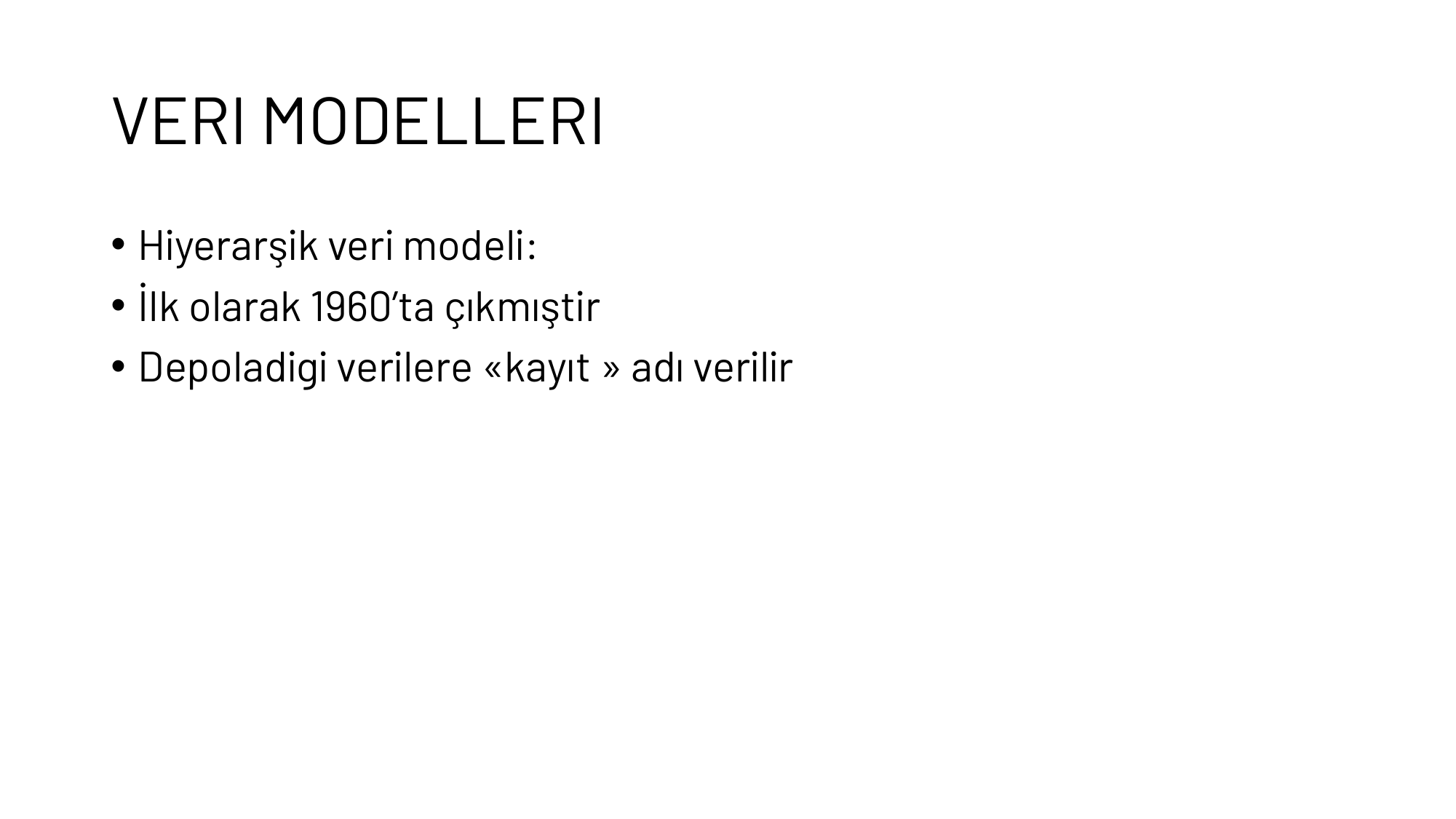

# VERI MODELLERI
Hiyerarşik veri modeli:
İlk olarak 1960’ta çıkmıştir
Depoladigi verilere «kayıt » adı verilir